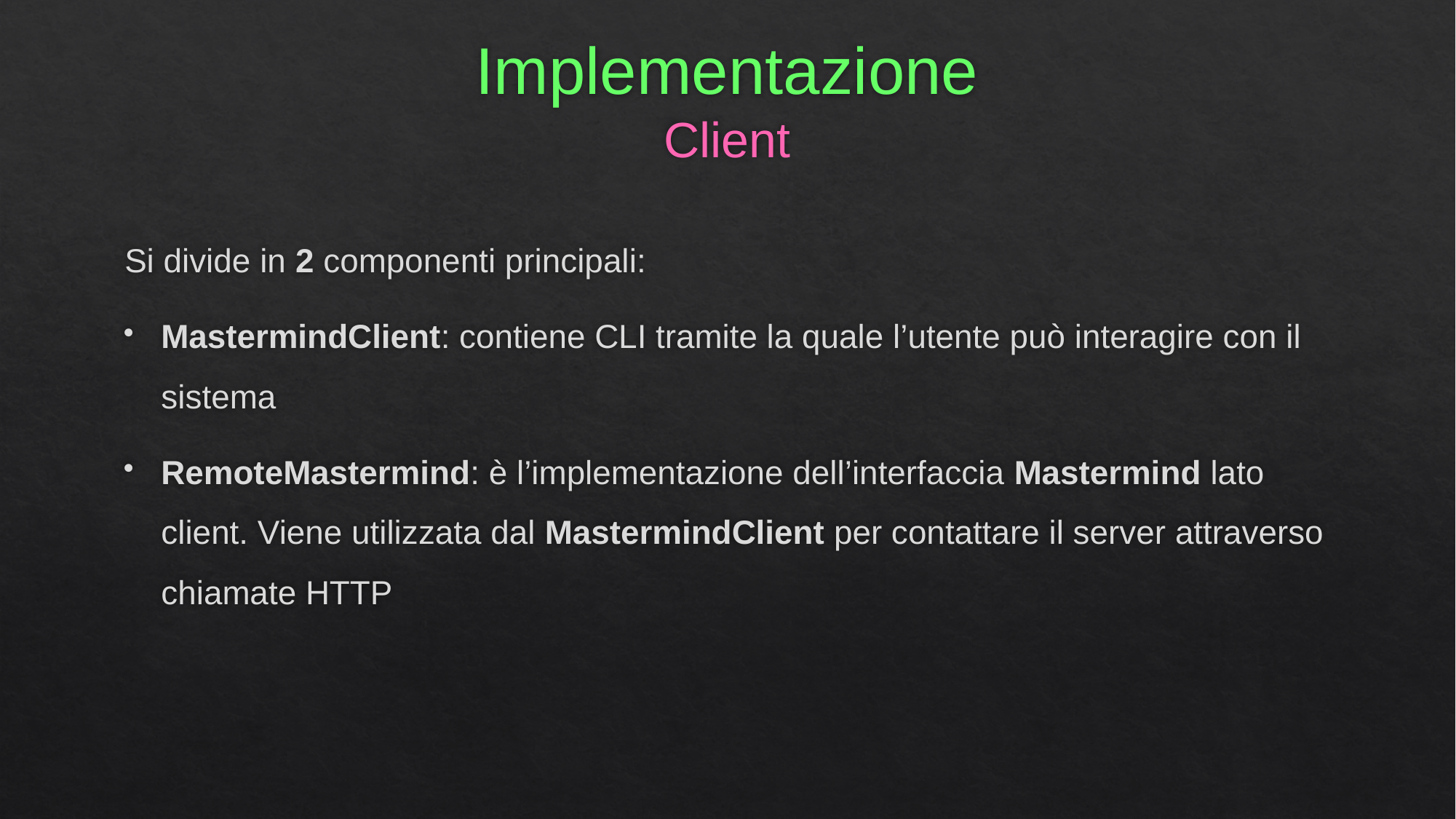

# Implementazione Client
Si divide in 2 componenti principali:
MastermindClient: contiene CLI tramite la quale l’utente può interagire con il sistema
RemoteMastermind: è l’implementazione dell’interfaccia Mastermind lato client. Viene utilizzata dal MastermindClient per contattare il server attraverso chiamate HTTP